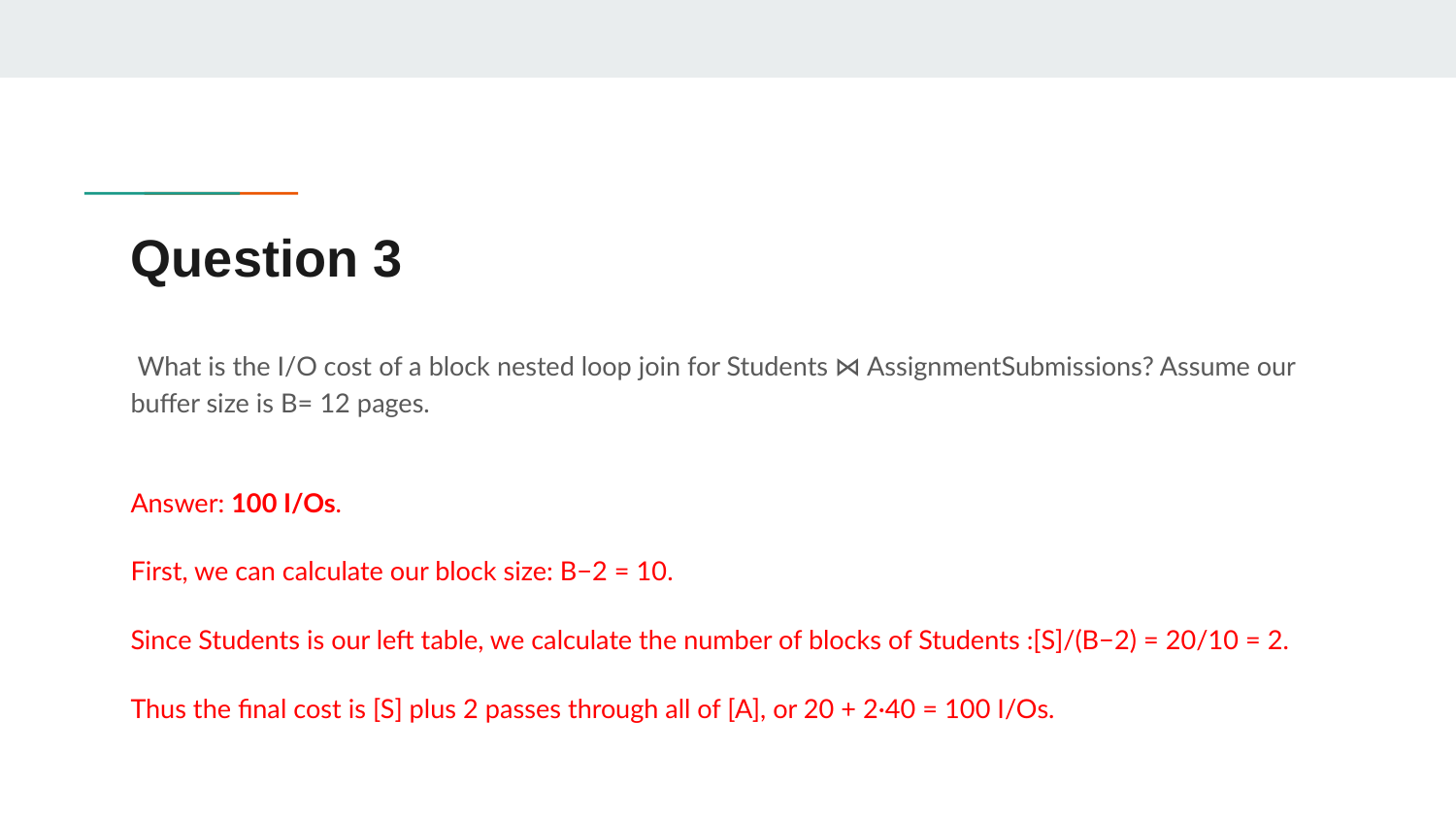

# Question 3
 What is the I/O cost of a block nested loop join for Students ⋈ AssignmentSubmissions? Assume our buffer size is B= 12 pages.

Answer: 100 I/Os.
First, we can calculate our block size: B−2 = 10.
Since Students is our left table, we calculate the number of blocks of Students :[S]/(B−2) = 20/10 = 2.
Thus the final cost is [S] plus 2 passes through all of [A], or 20 + 2·40 = 100 I/Os.